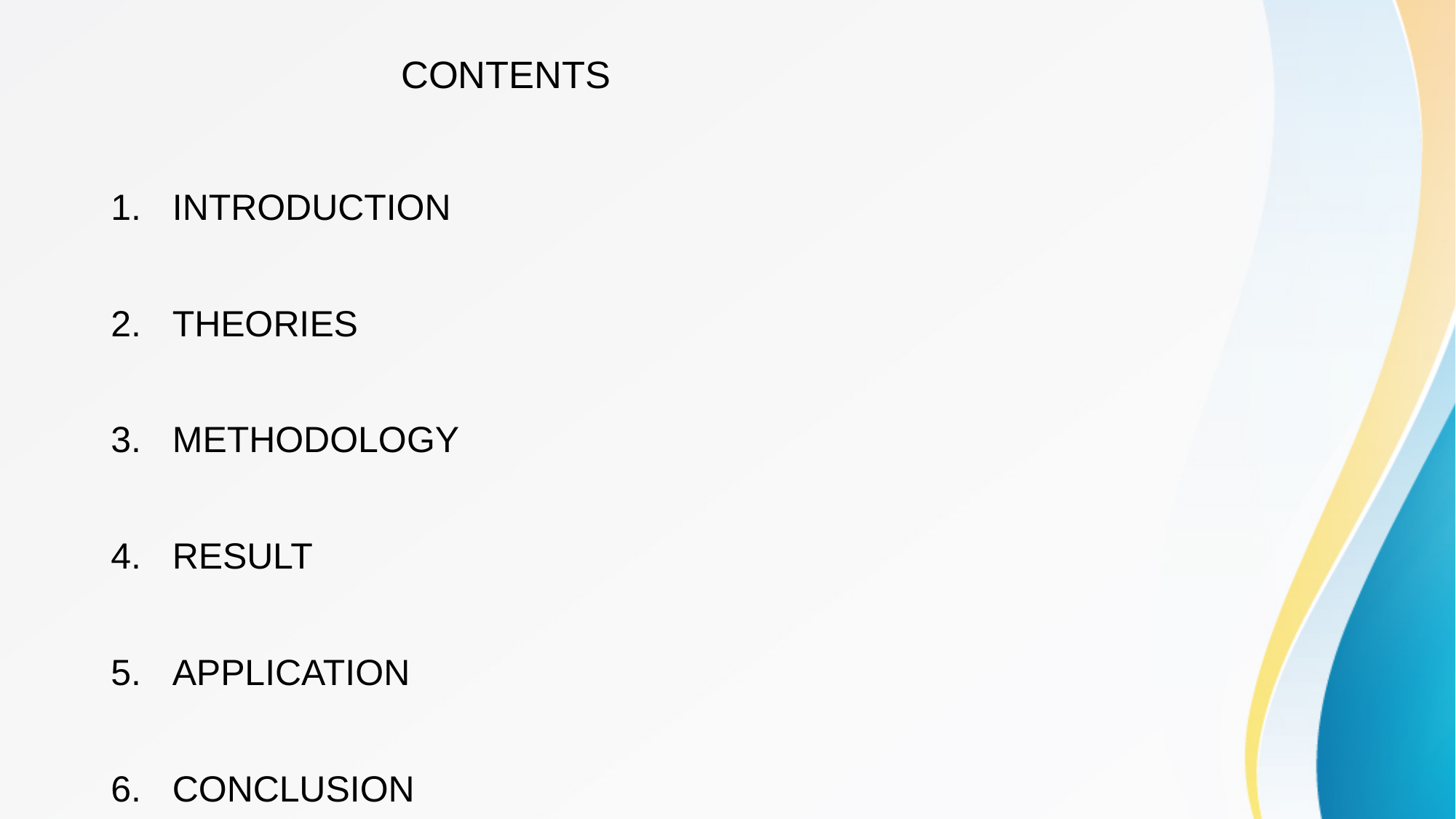

# CONTENTS
INTRODUCTION
THEORIES
METHODOLOGY
RESULT
APPLICATION
CONCLUSION